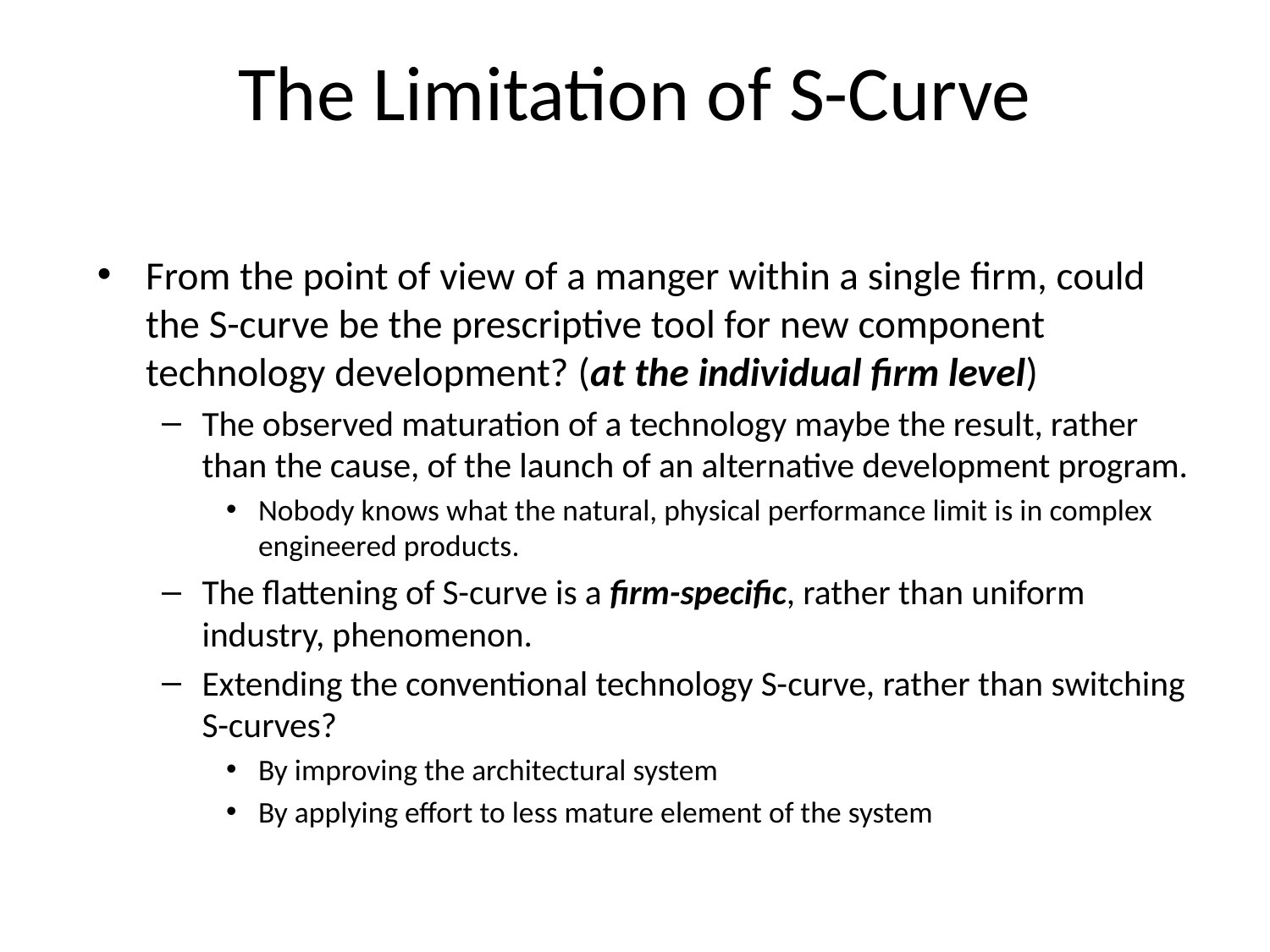

# The Limitation of S-Curve
From the point of view of a manger within a single firm, could the S-curve be the prescriptive tool for new component technology development? (at the individual firm level)
The observed maturation of a technology maybe the result, rather than the cause, of the launch of an alternative development program.
Nobody knows what the natural, physical performance limit is in complex engineered products.
The flattening of S-curve is a firm-specific, rather than uniform industry, phenomenon.
Extending the conventional technology S-curve, rather than switching S-curves?
By improving the architectural system
By applying effort to less mature element of the system
17